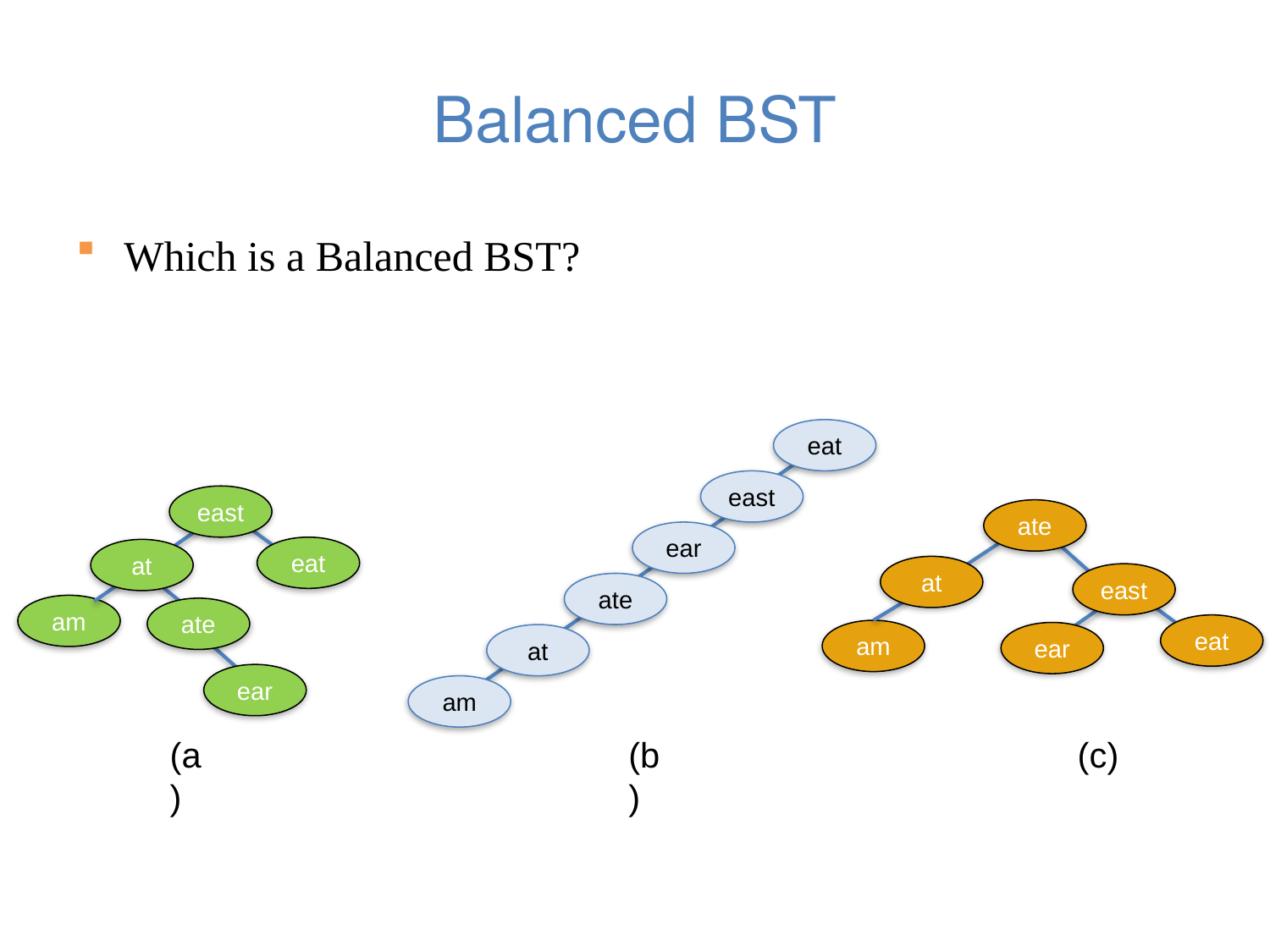

# Balanced BST
Which is a Balanced BST?
eat
east
east
ate
ear
eat
at
at
east
ate
am
ate
eat
am
ear
at
ear
am
(a)
(b)
(c)